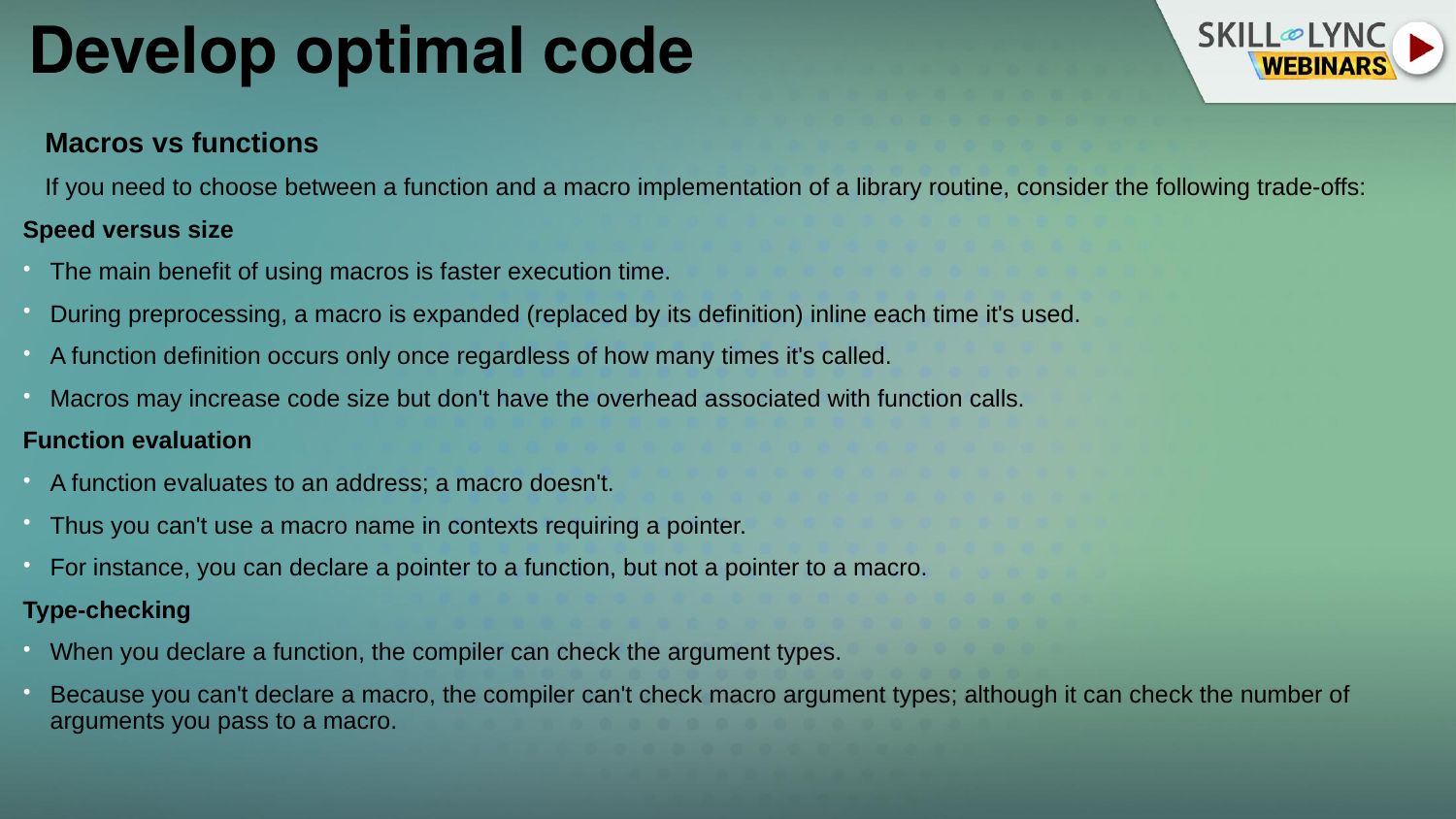

# Develop optimal code
Macros vs functions
If you need to choose between a function and a macro implementation of a library routine, consider the following trade-offs:
Speed versus size
The main benefit of using macros is faster execution time.
During preprocessing, a macro is expanded (replaced by its definition) inline each time it's used.
A function definition occurs only once regardless of how many times it's called.
Macros may increase code size but don't have the overhead associated with function calls.
Function evaluation
A function evaluates to an address; a macro doesn't.
Thus you can't use a macro name in contexts requiring a pointer.
For instance, you can declare a pointer to a function, but not a pointer to a macro.
Type-checking
When you declare a function, the compiler can check the argument types.
Because you can't declare a macro, the compiler can't check macro argument types; although it can check the number of arguments you pass to a macro.